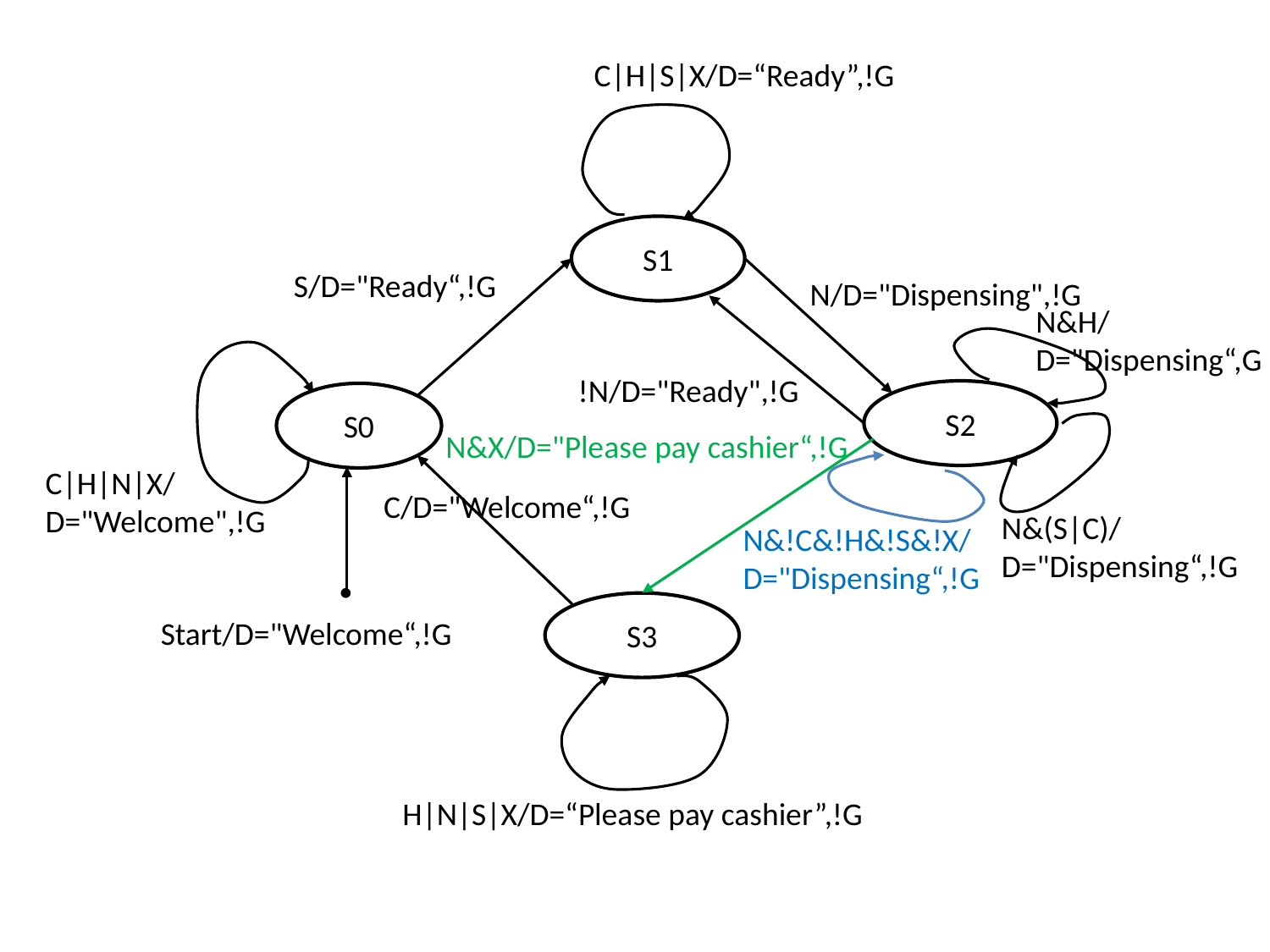

C|H|S|X/D=“Ready”,!G

S1
S/D="Ready“,!G
N/D="Dispensing",!G

N&H/
D="Dispensing“,G

!N/D="Ready",!G
S2
S0

N&X/D="Please pay cashier“,!G
C|H|N|X/
D="Welcome",!G
C/D="Welcome“,!G
N&(S|C)/
D="Dispensing“,!G
N&!C&!H&!S&!X/
D="Dispensing“,!G

S3
Start/D="Welcome“,!G

H|N|S|X/D=“Please pay cashier”,!G